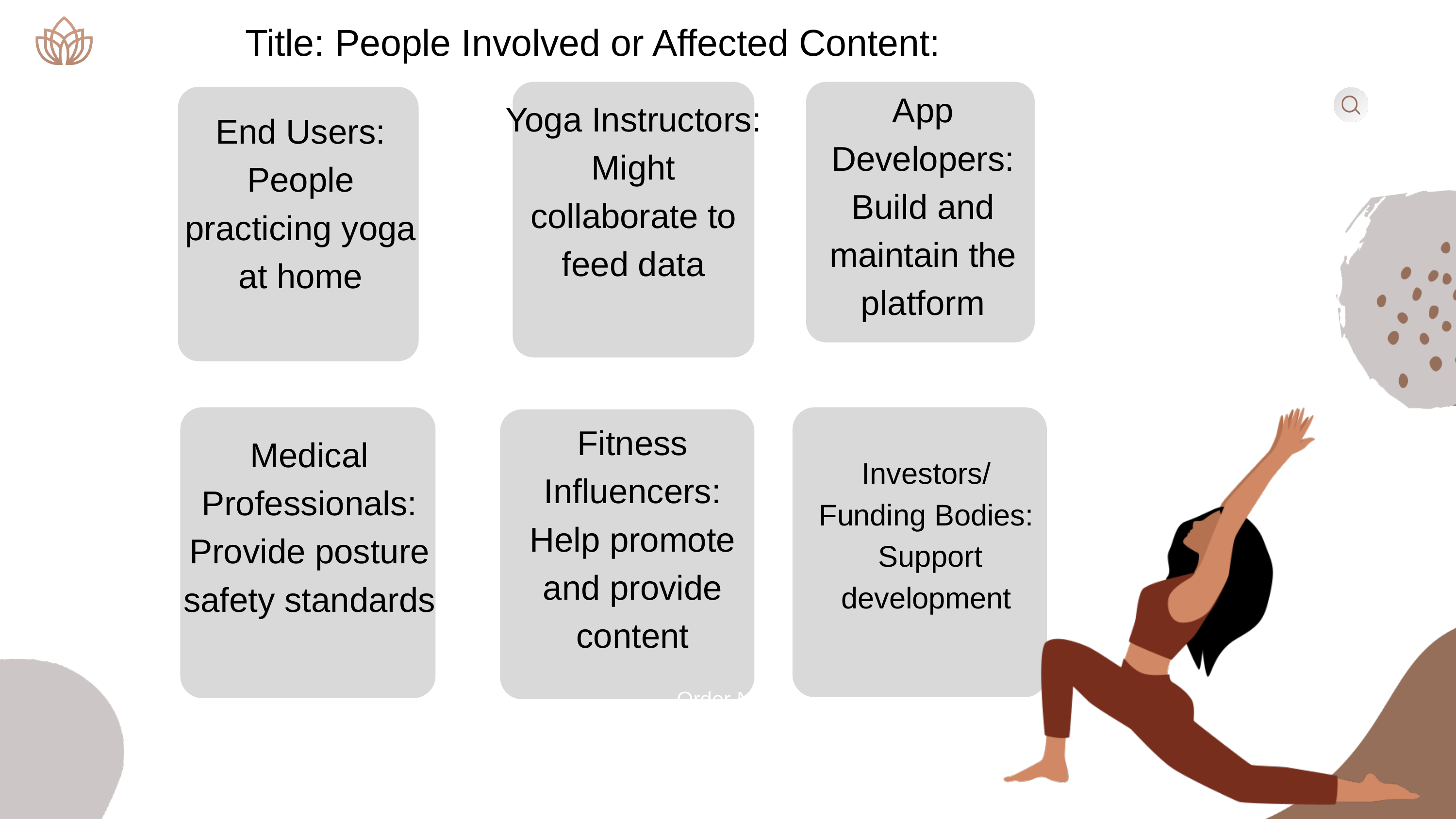

Title: People Involved or Affected Content:

App Developers: Build and maintain the platform

Yoga Instructors:
Might collaborate to feed data

End Users: People practicing yoga at home

Fitness Influencers: Help promote and provide content

Medical Professionals: Provide posture safety standards

Investors/Funding Bodies:
 Support development

Order Now